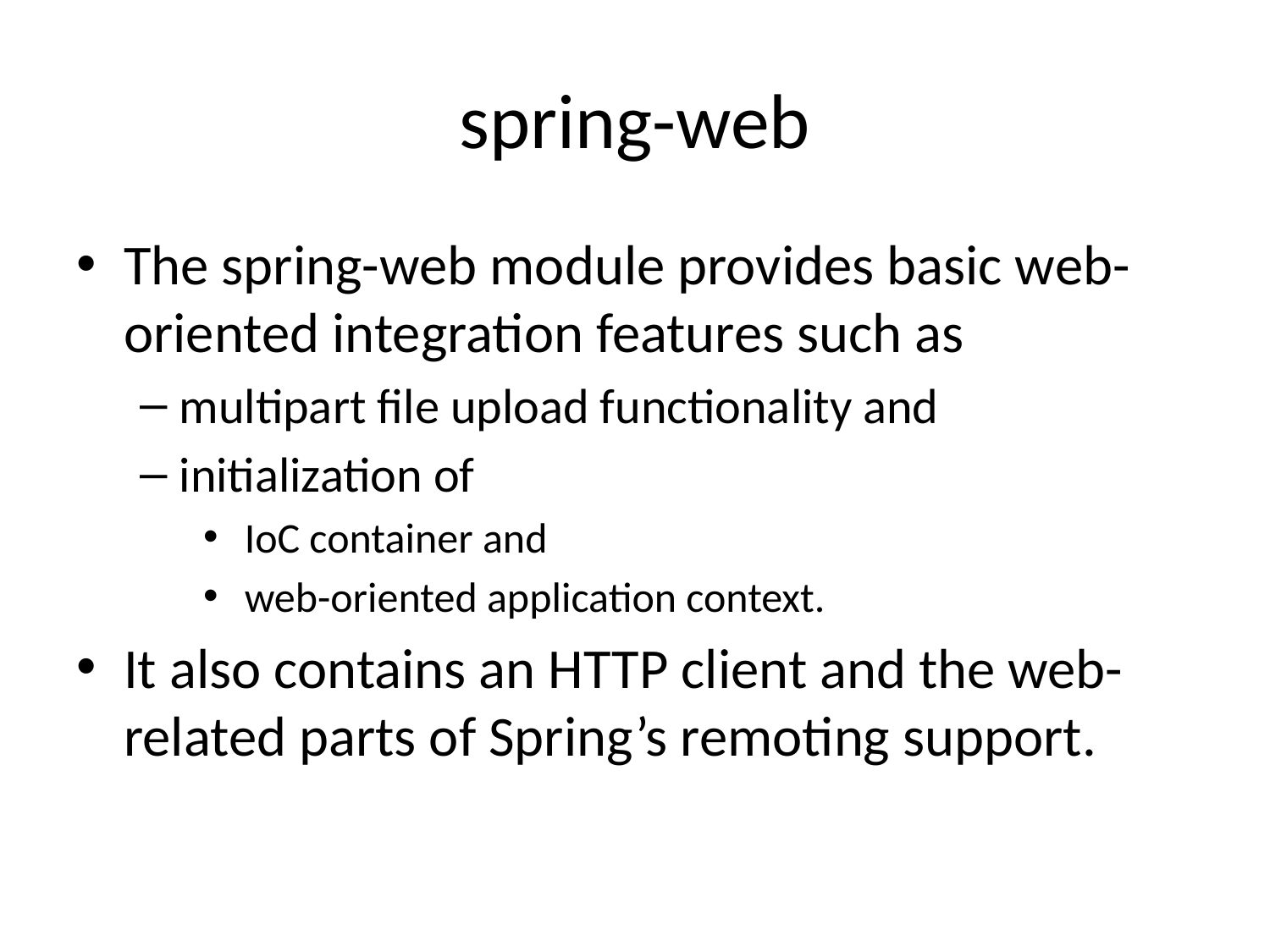

# spring-web
The spring-web module provides basic web-oriented integration features such as
multipart file upload functionality and
initialization of
 IoC container and
 web-oriented application context.
It also contains an HTTP client and the web-related parts of Spring’s remoting support.